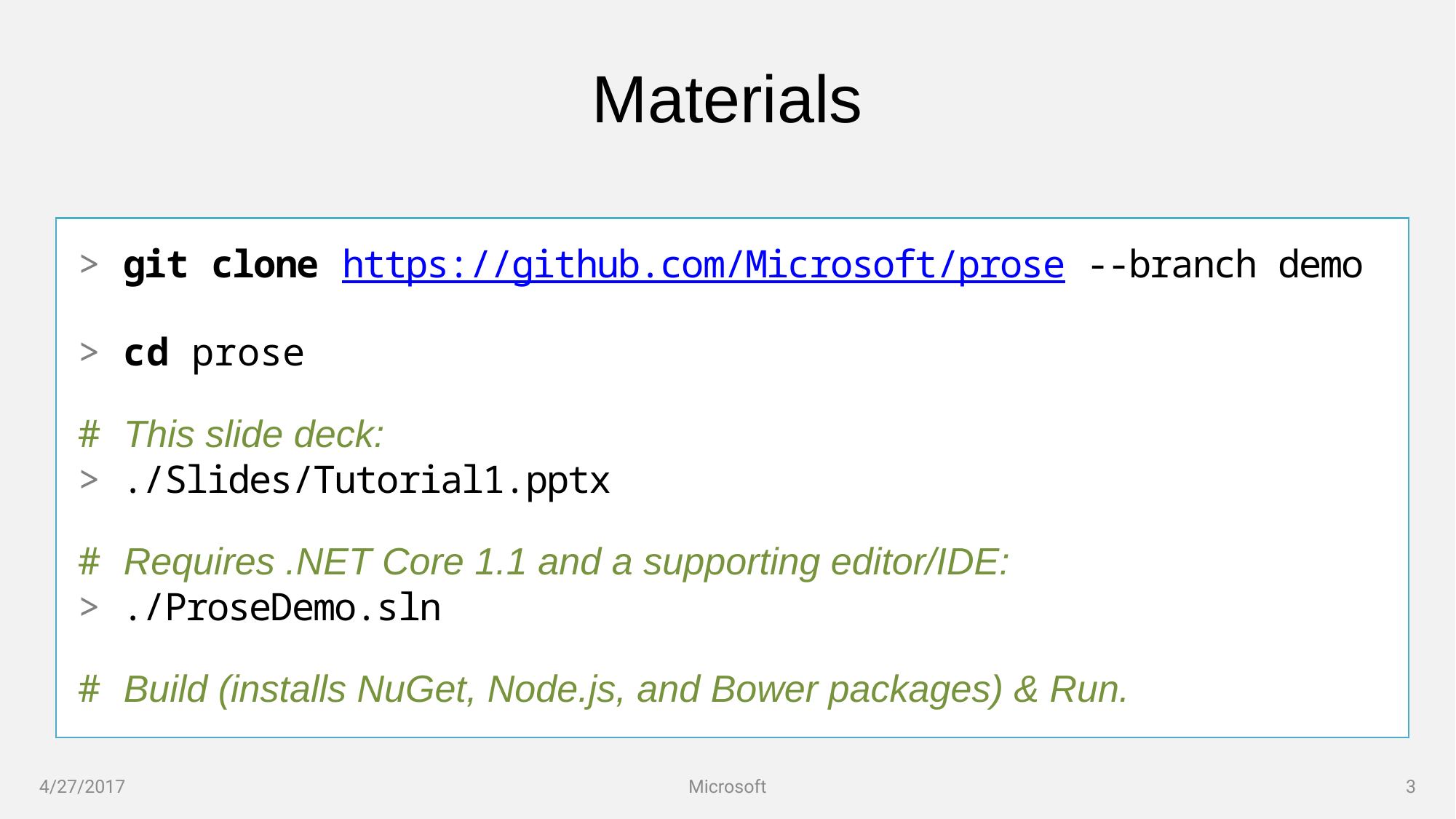

# Materials
> git clone https://github.com/Microsoft/prose --branch demo
> cd prose
# This slide deck: > ./Slides/Tutorial1.pptx
# Requires .NET Core 1.1 and a supporting editor/IDE: > ./ProseDemo.sln
# Build (installs NuGet, Node.js, and Bower packages) & Run.
4/27/2017
Microsoft
3